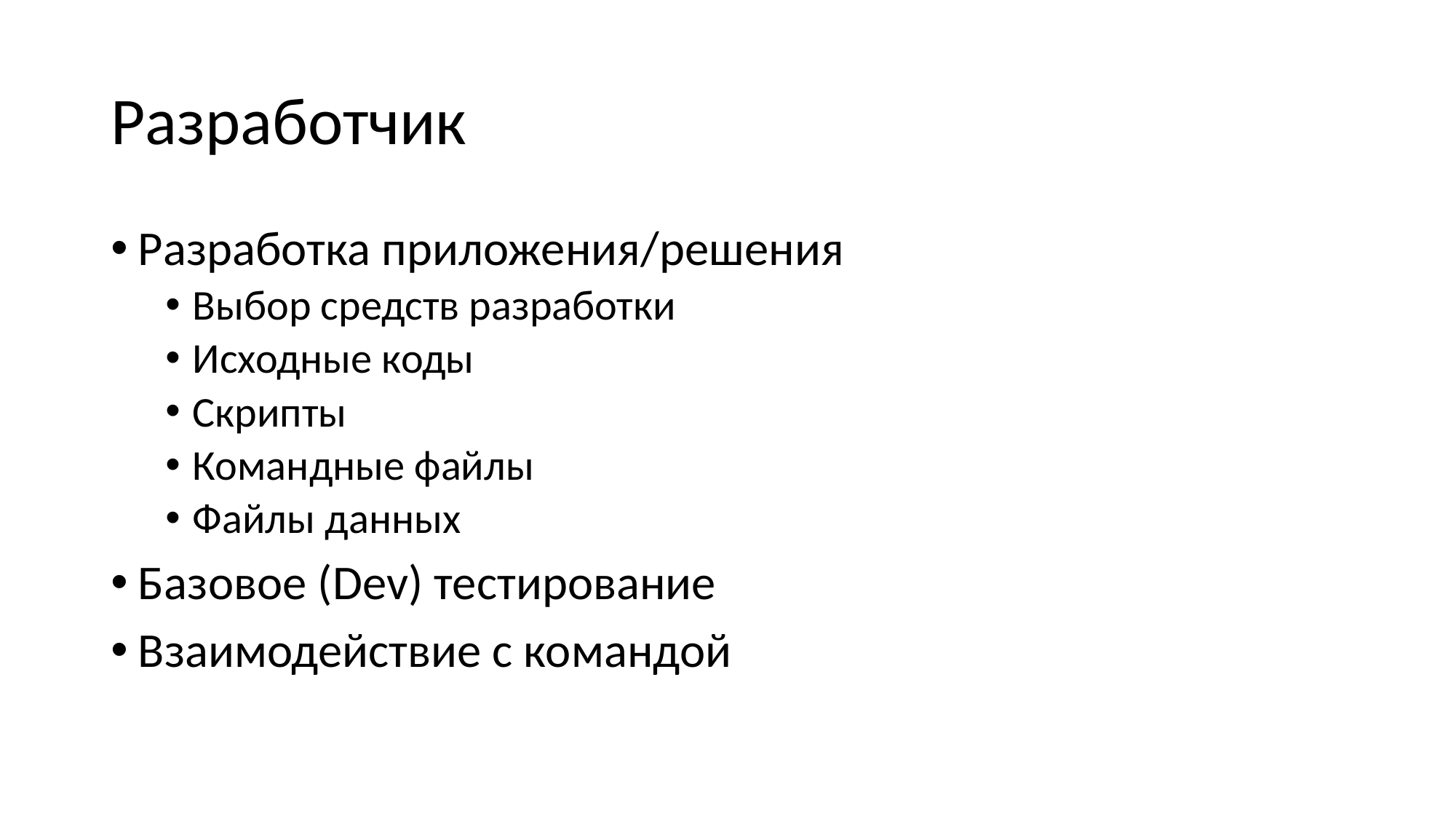

# Разработчик
Разработка приложения/решения
Выбор средств разработки
Исходные коды
Скрипты
Командные файлы
Файлы данных
Базовое (Dev) тестирование
Взаимодействие с командой